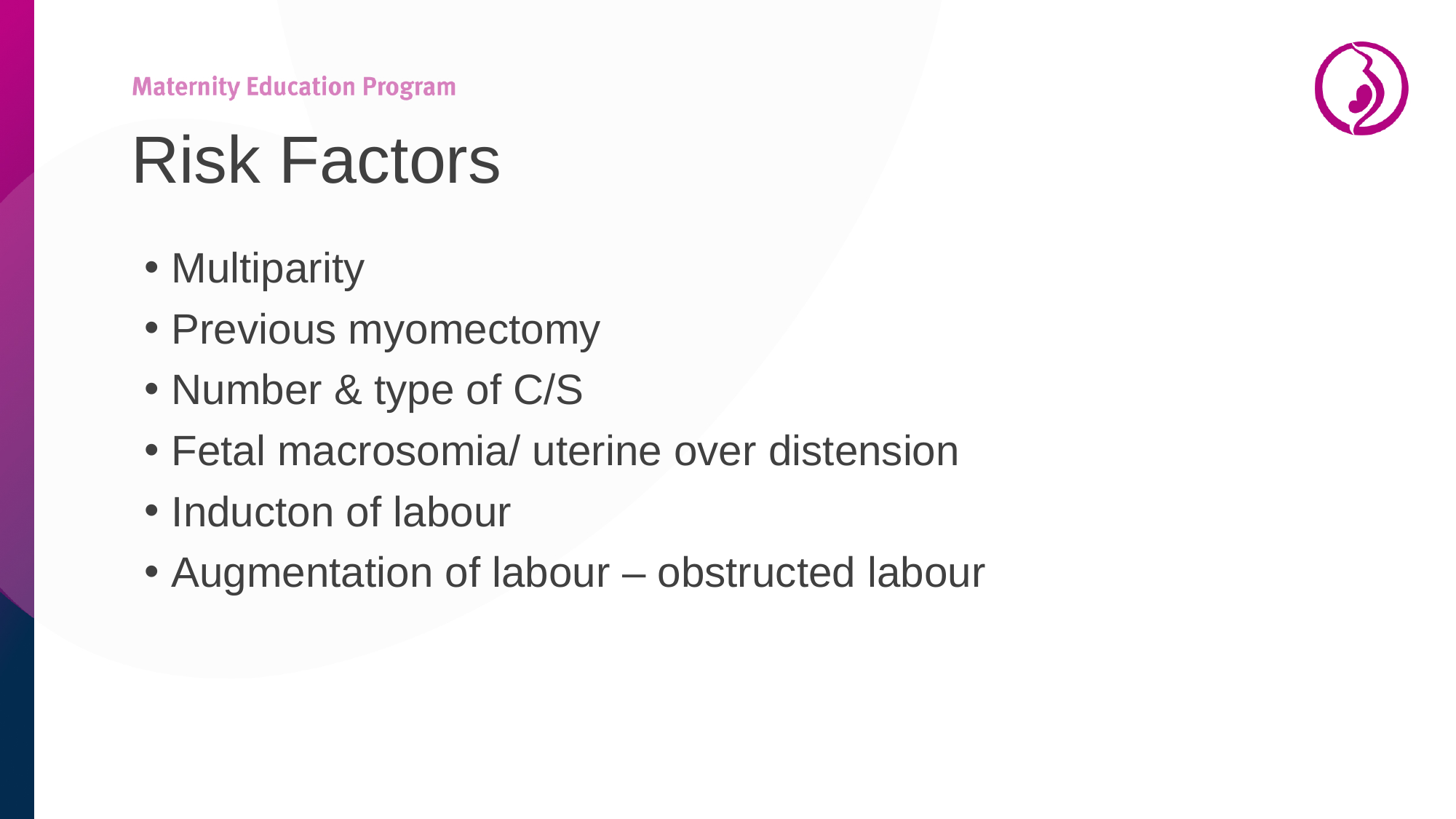

# Risk Factors
Multiparity
Previous myomectomy
Number & type of C/S
Fetal macrosomia/ uterine over distension
Inducton of labour
Augmentation of labour – obstructed labour